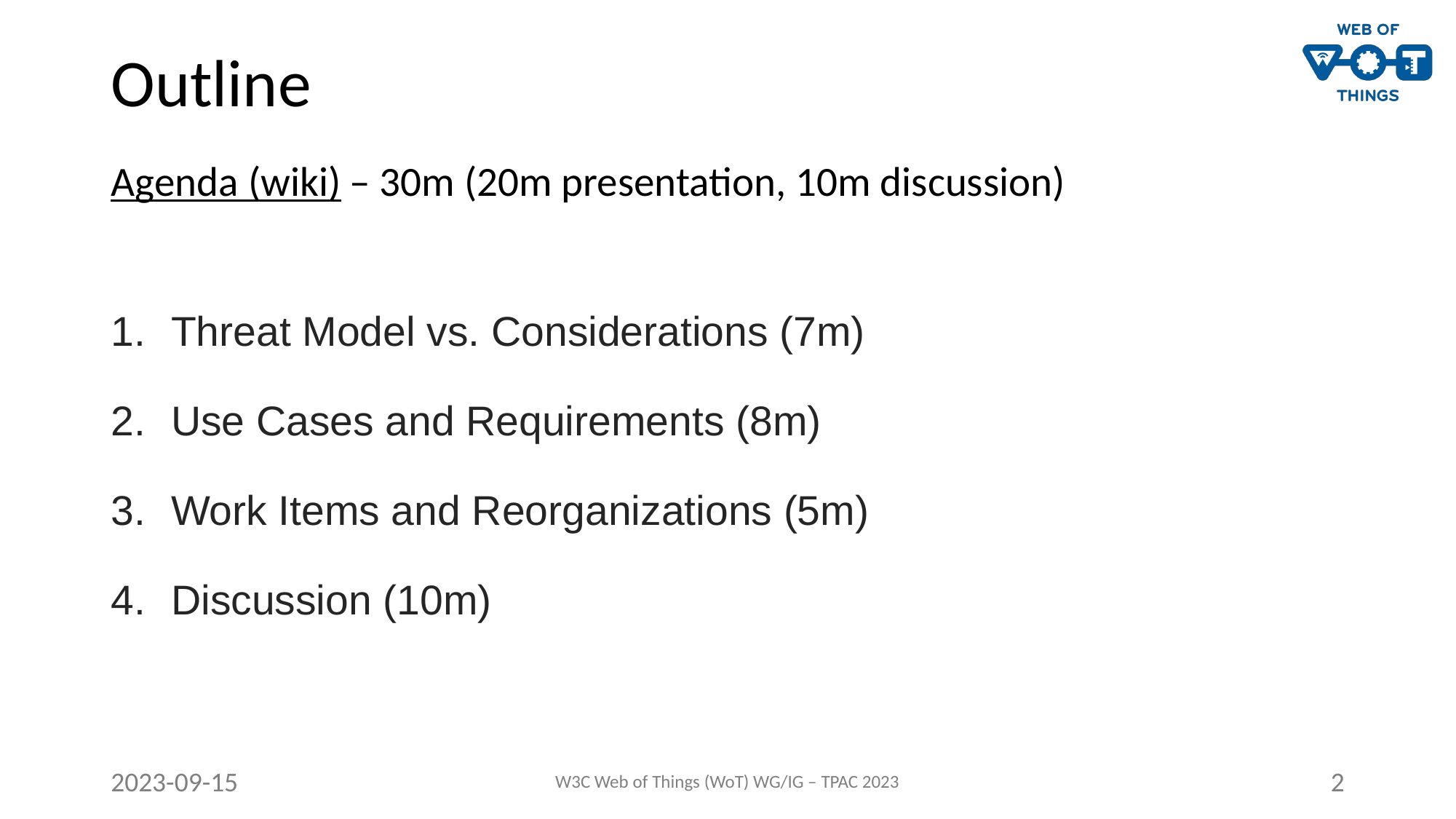

# Outline
Agenda (wiki) – 30m (20m presentation, 10m discussion)

Threat Model vs. Considerations (7m)
Use Cases and Requirements (8m)
Work Items and Reorganizations (5m)
Discussion (10m)

2023-09-15
W3C Web of Things (WoT) WG/IG – TPAC 2023
2